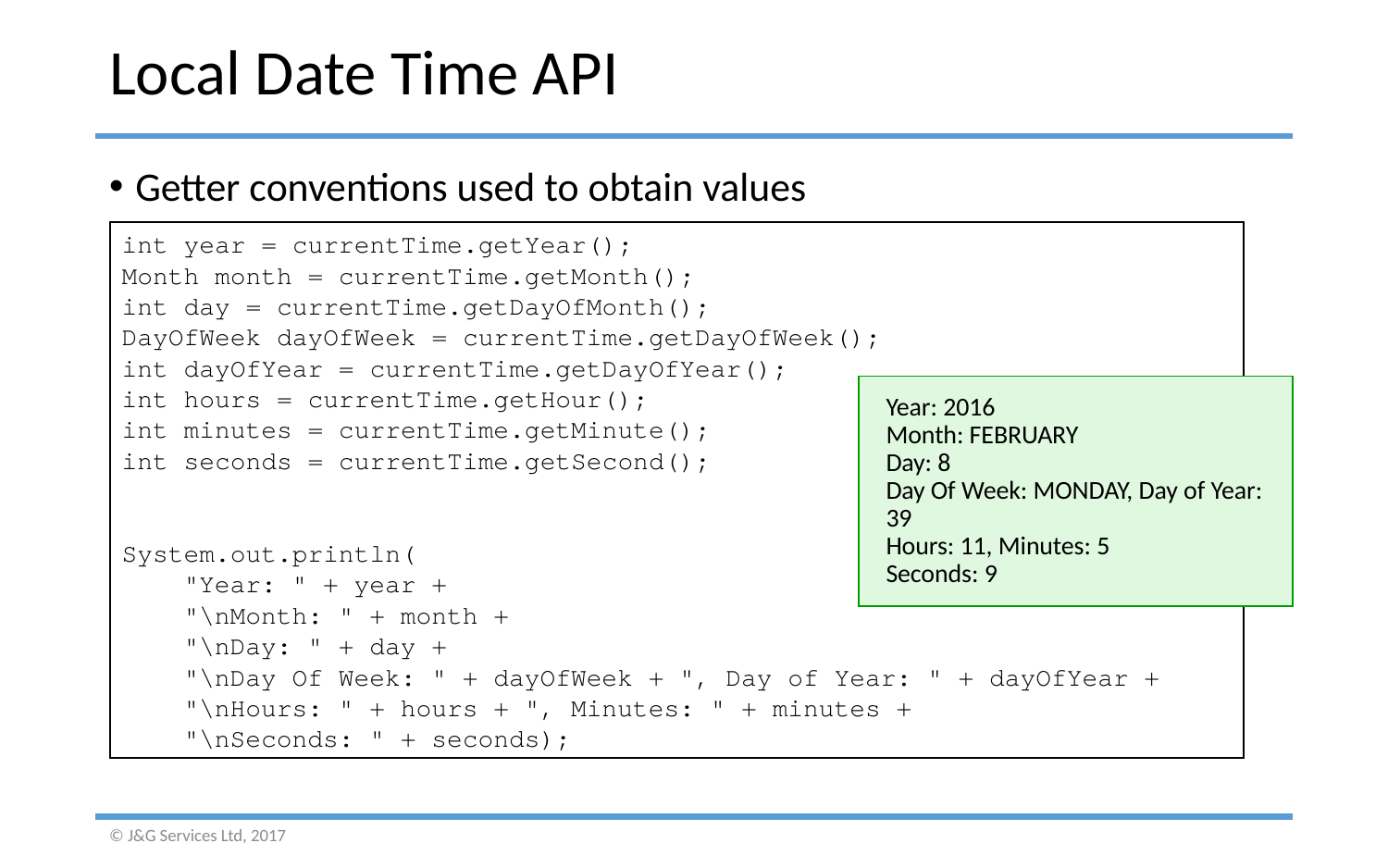

# Local Date Time API
Getter conventions used to obtain values

int year = currentTime.getYear();
Month month = currentTime.getMonth();
int day = currentTime.getDayOfMonth();
DayOfWeek dayOfWeek = currentTime.getDayOfWeek();
int dayOfYear = currentTime.getDayOfYear();
int hours = currentTime.getHour();
int minutes = currentTime.getMinute();
int seconds = currentTime.getSecond();

System.out.println(
    "Year: " + year +
    "\nMonth: " + month +
    "\nDay: " + day +
    "\nDay Of Week: " + dayOfWeek + ", Day of Year: " + dayOfYear +
    "\nHours: " + hours + ", Minutes: " + minutes +
    "\nSeconds: " + seconds);
Year: 2016
Month: FEBRUARY
Day: 8
Day Of Week: MONDAY, Day of Year: 39
Hours: 11, Minutes: 5
Seconds: 9